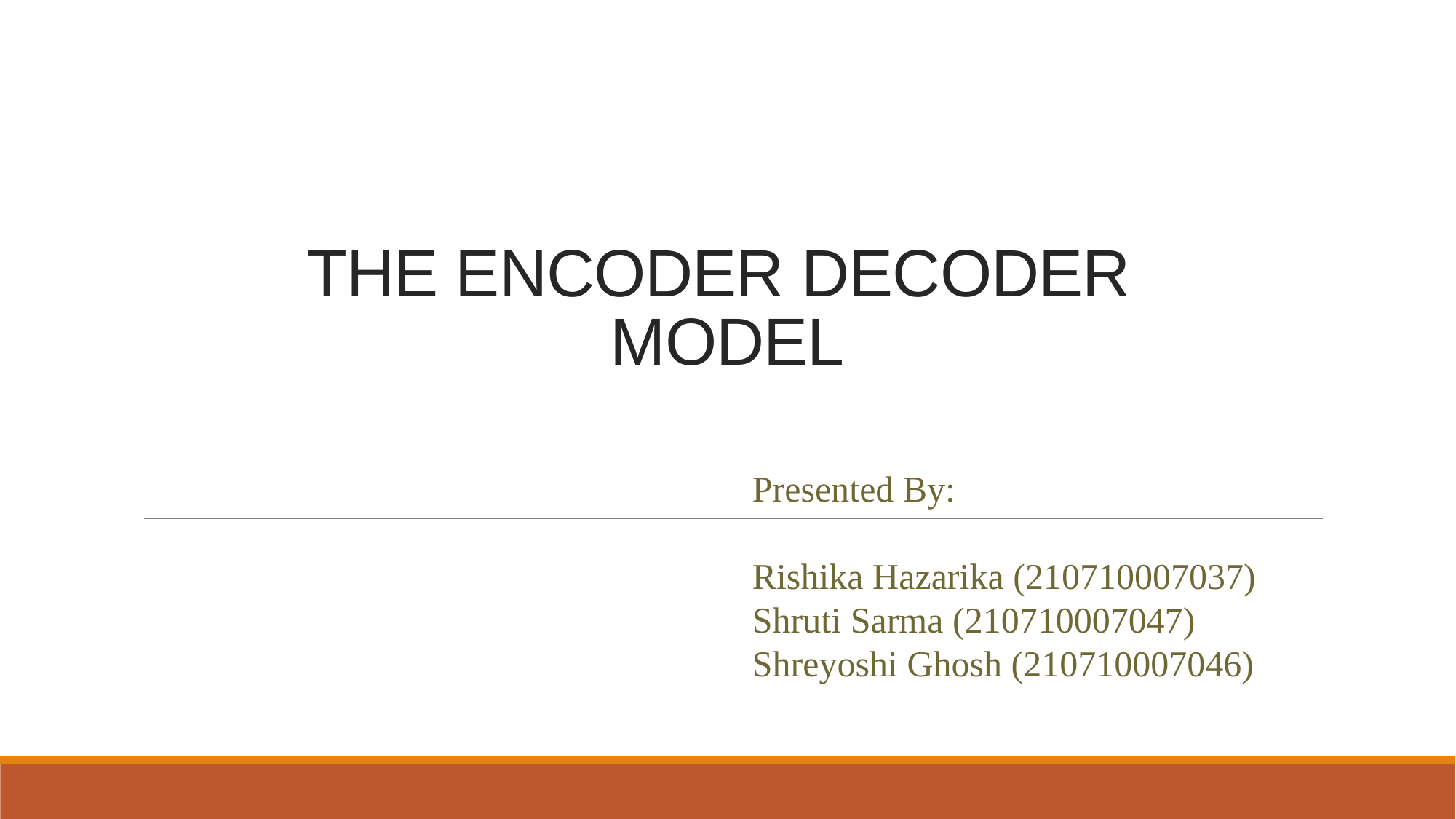

# THE ENCODER DECODER MODEL
Presented By:
Rishika Hazarika (210710007037)
Shruti Sarma (210710007047)
Shreyoshi Ghosh (210710007046)